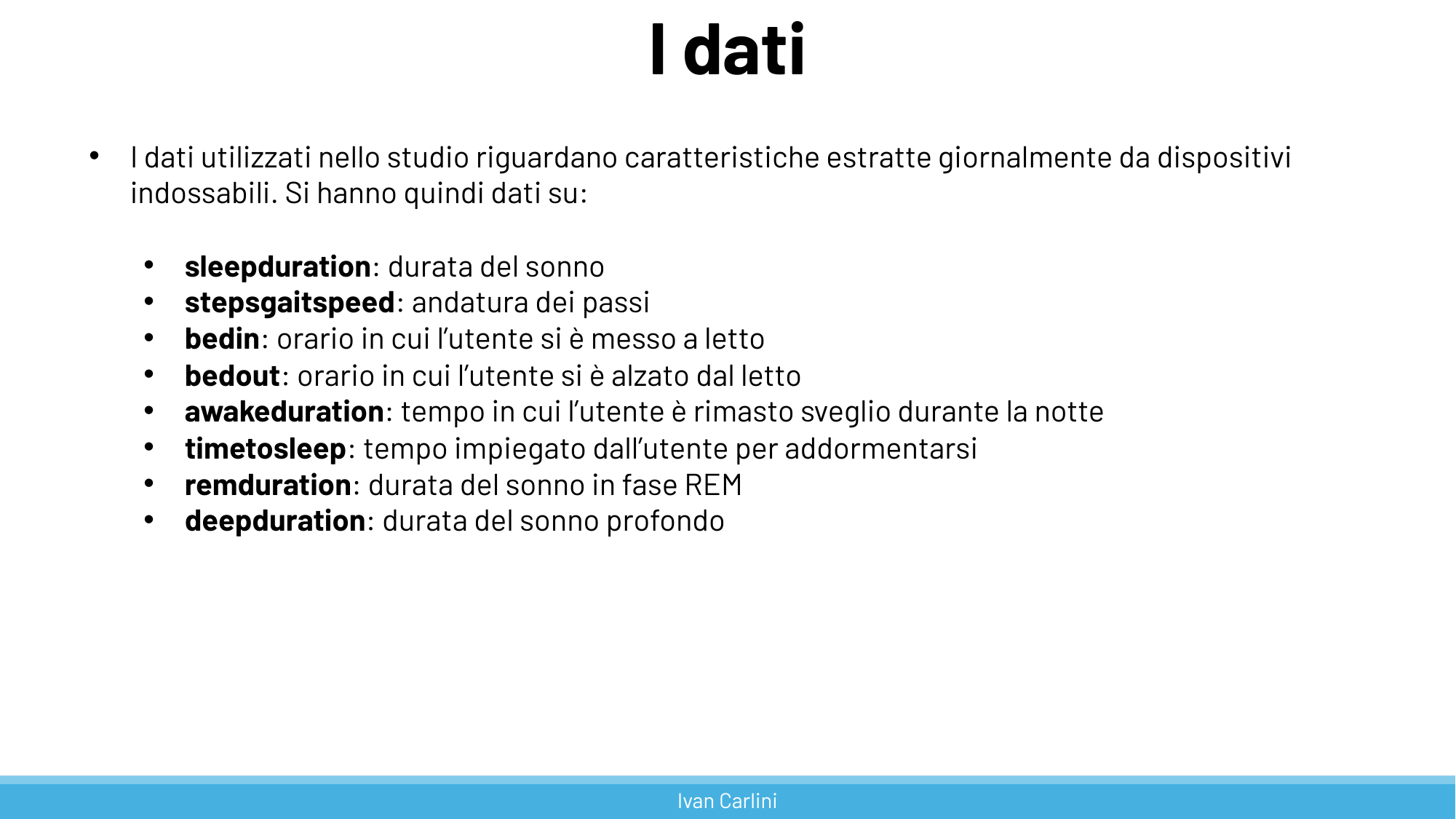

# I dati
I dati utilizzati nello studio riguardano caratteristiche estratte giornalmente da dispositivi indossabili. Si hanno quindi dati su:

sleepduration: durata del sonno
stepsgaitspeed: andatura dei passi
bedin: orario in cui l’utente si è messo a letto
bedout: orario in cui l’utente si è alzato dal letto
awakeduration: tempo in cui l’utente è rimasto sveglio durante la notte
timetosleep: tempo impiegato dall’utente per addormentarsi
remduration: durata del sonno in fase REM
deepduration: durata del sonno profondo

Ivan Carlini